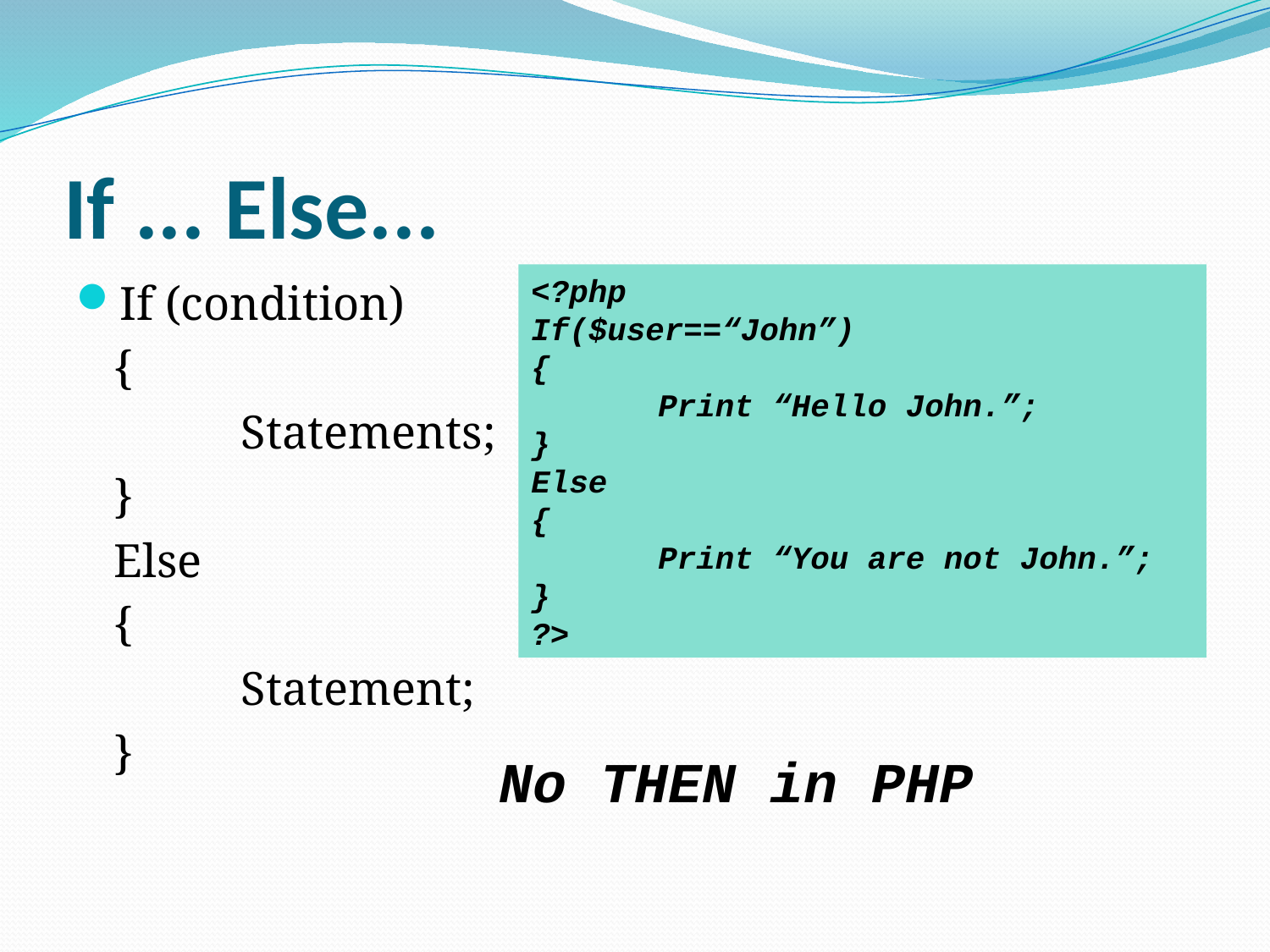

# If ... Else...
<?php
If($user==“John”)
{
	Print “Hello John.”;
}
Else
{
	Print “You are not John.”;
}
?>
If (condition)
	{
		Statements;
	}
	Else
	{
		Statement;
	}
No THEN in PHP